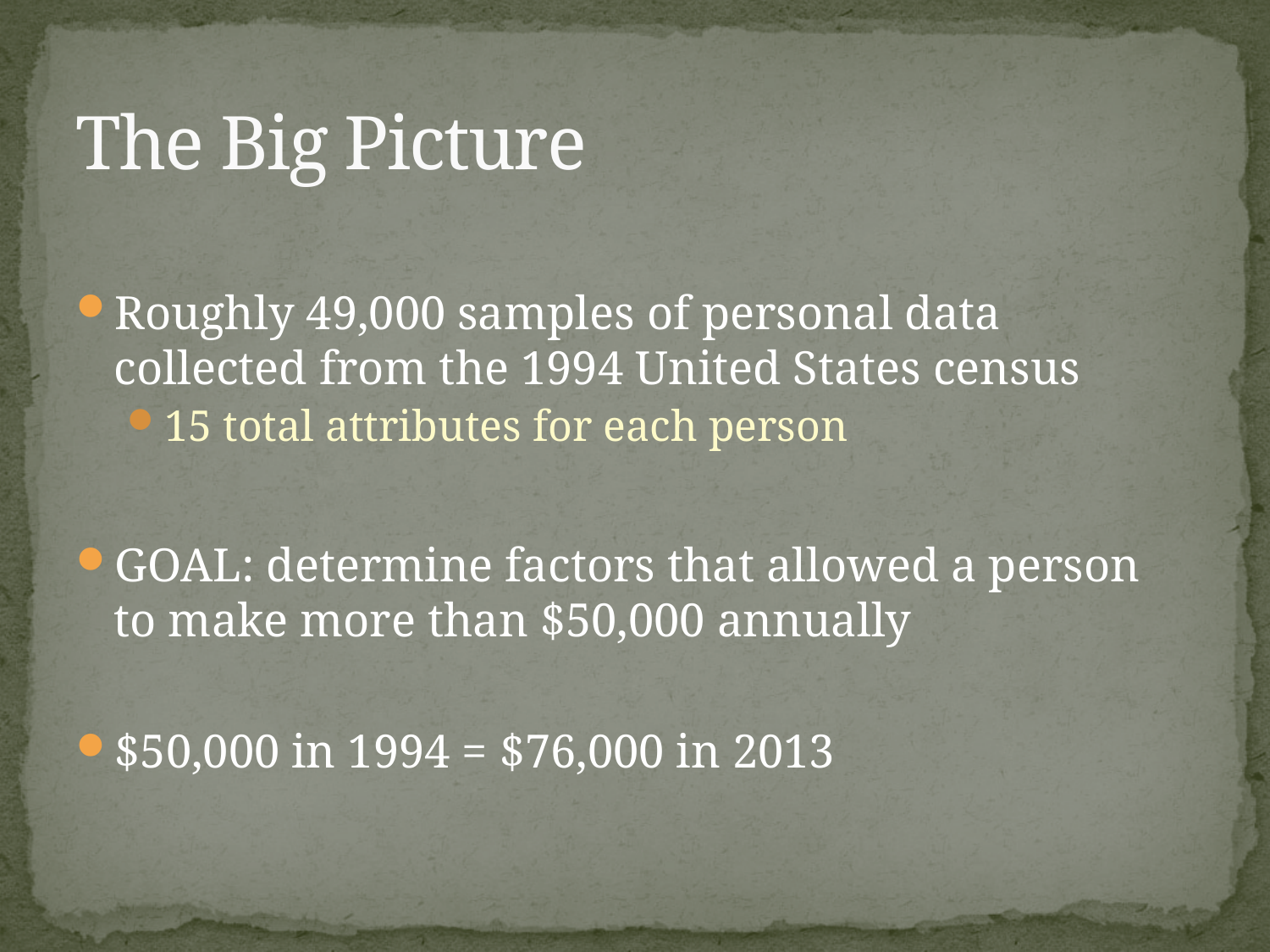

# The Big Picture

Roughly 49,000 samples of personal data collected from the 1994 United States census
15 total attributes for each person

GOAL: determine factors that allowed a person to make more than $50,000 annually

$50,000 in 1994 = $76,000 in 2013